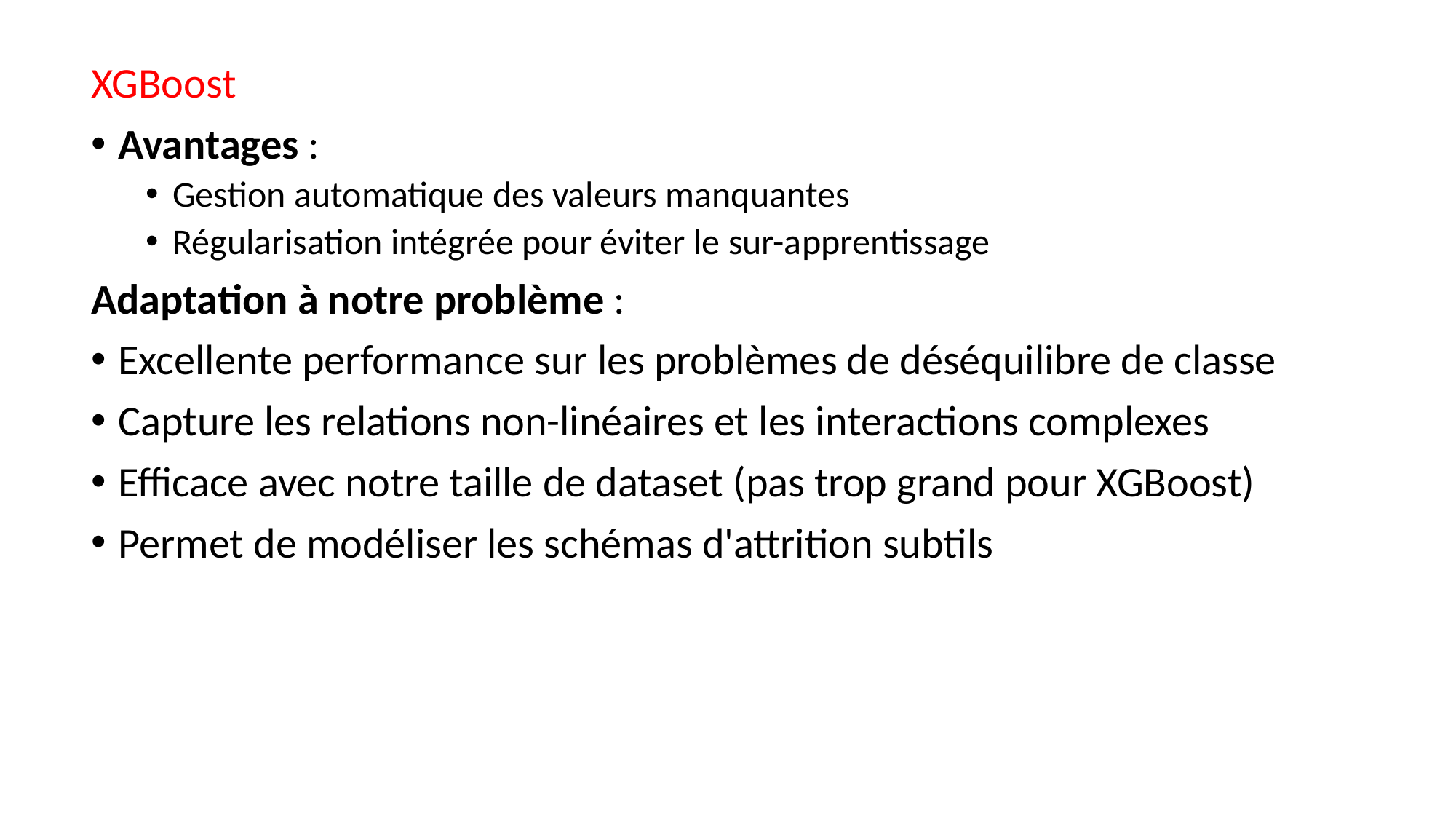

XGBoost
Avantages :
Gestion automatique des valeurs manquantes
Régularisation intégrée pour éviter le sur-apprentissage
Adaptation à notre problème :
Excellente performance sur les problèmes de déséquilibre de classe
Capture les relations non-linéaires et les interactions complexes
Efficace avec notre taille de dataset (pas trop grand pour XGBoost)
Permet de modéliser les schémas d'attrition subtils